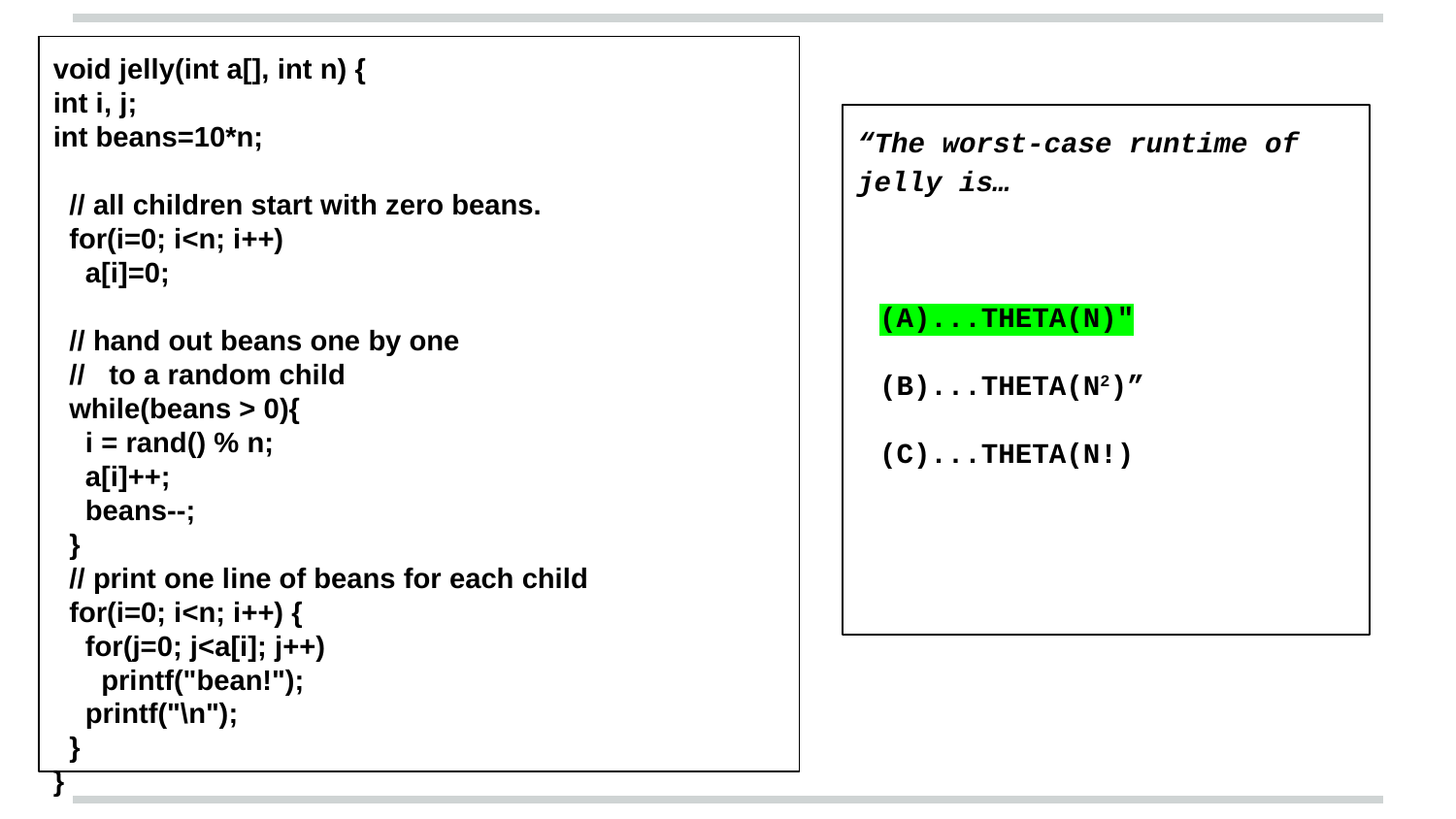

void jelly(int a[], int n) {
int i, j;
int beans=10*n;

  // all children start with zero beans.
  for(i=0; i<n; i++)
    a[i]=0;

  // hand out beans one by one
  //   to a random child
  while(beans > 0){
    i = rand() % n;
    a[i]++;
    beans--;
  }
  // print one line of beans for each child
  for(i=0; i<n; i++) {
    for(j=0; j<a[i]; j++)
      printf("bean!");
    printf("\n");
  }
}

“The worst-case runtime of jelly is…

...THETA(N)"
...THETA(N2)”
...THETA(N!)